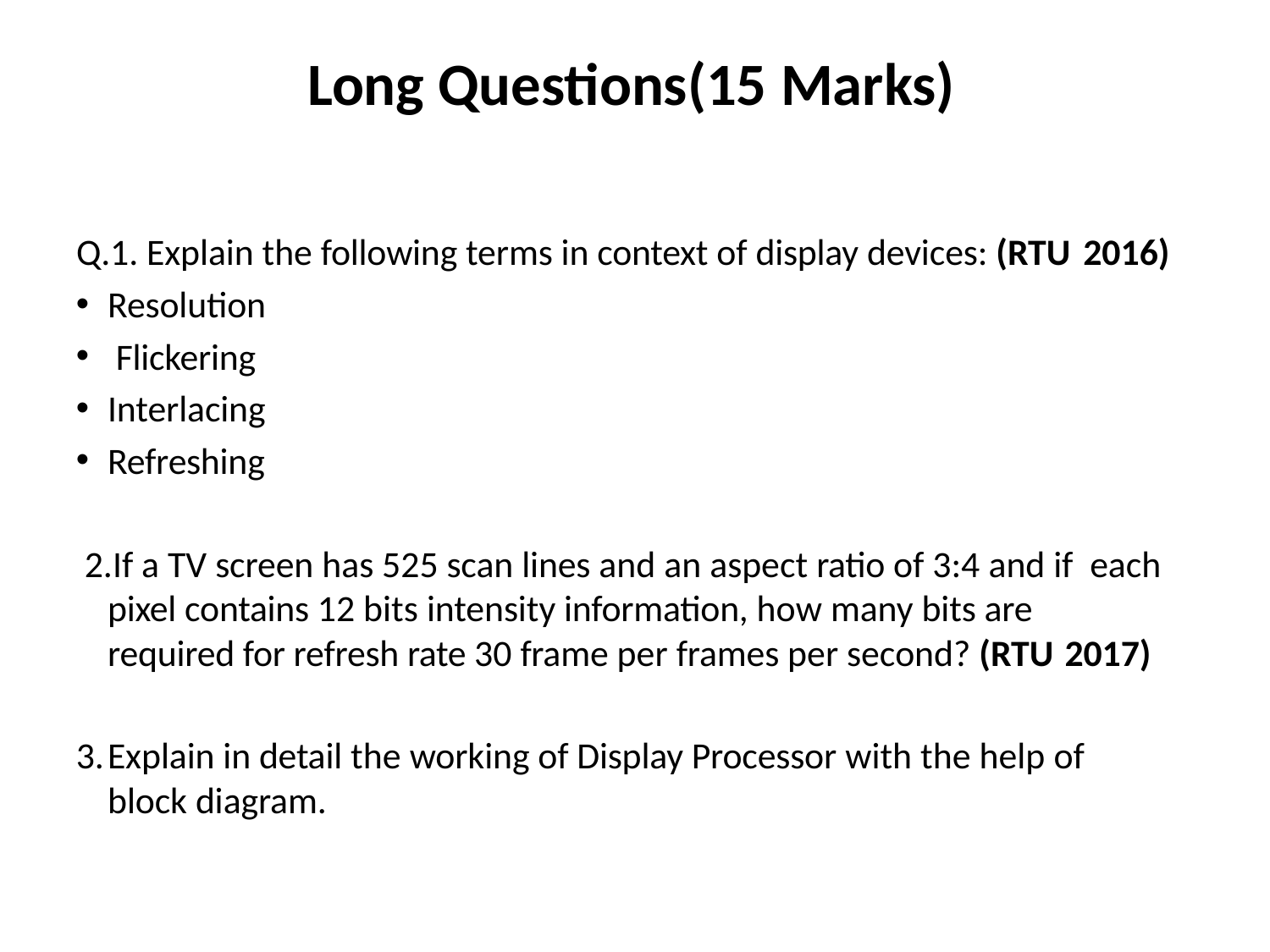

# Long Questions(15 Marks)
Q.1. Explain the following terms in context of display devices: (RTU 2016)
Resolution
Flickering
Interlacing
Refreshing

If a TV screen has 525 scan lines and an aspect ratio of 3:4 and if  each pixel contains 12 bits intensity information, how many bits are  required for refresh rate 30 frame per frames per second? (RTU 2017)

Explain in detail the working of Display Processor with the help of  block diagram.